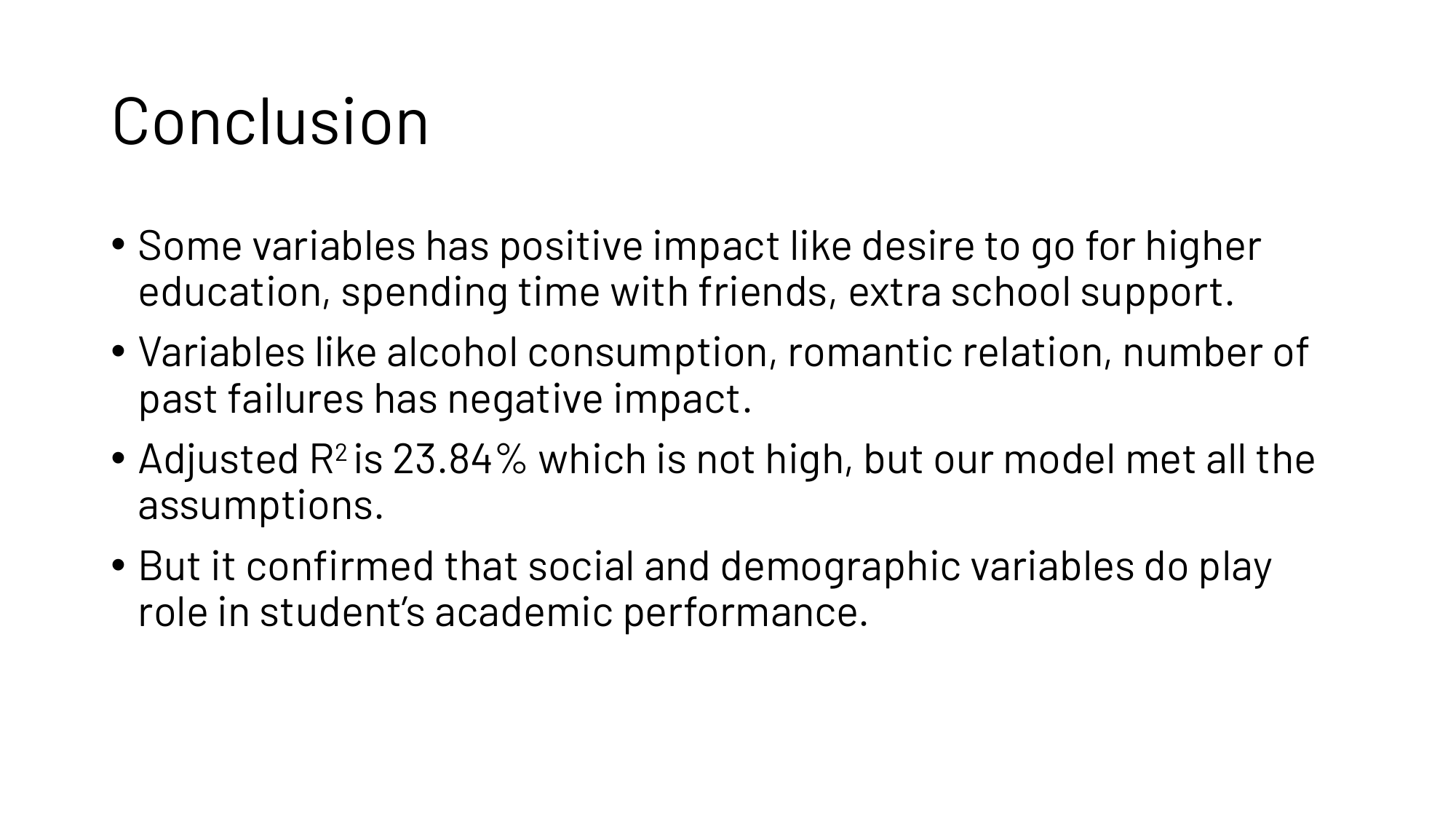

# Conclusion
Some variables has positive impact like desire to go for higher education, spending time with friends, extra school support.
Variables like alcohol consumption, romantic relation, number of past failures has negative impact.
Adjusted R2 is 23.84% which is not high, but our model met all the assumptions.
But it confirmed that social and demographic variables do play role in student’s academic performance.